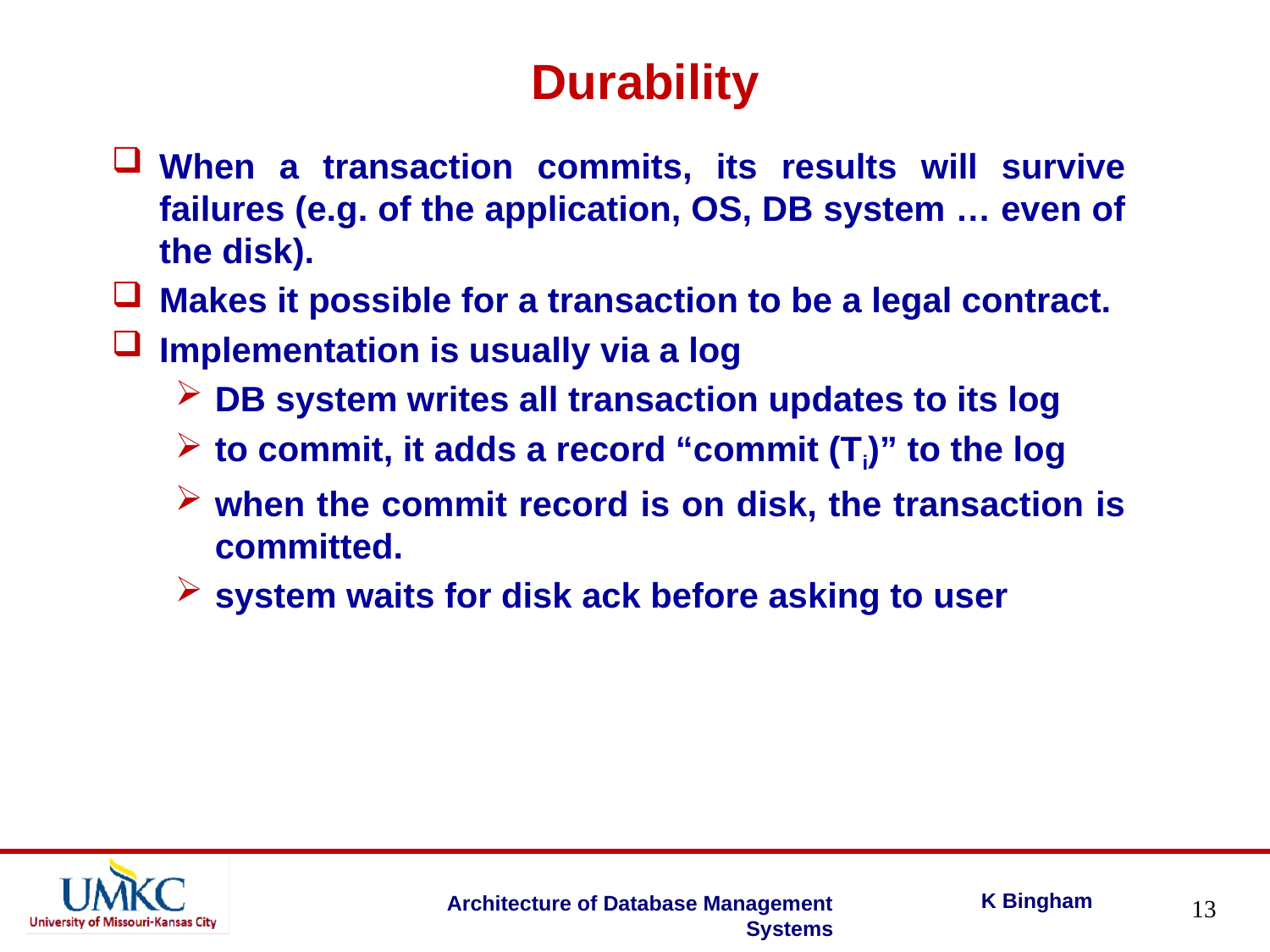

Durability
When a transaction commits, its results will survive failures (e.g. of the application, OS, DB system … even of the disk).
Makes it possible for a transaction to be a legal contract.
Implementation is usually via a log
DB system writes all transaction updates to its log
to commit, it adds a record “commit (Ti)” to the log
when the commit record is on disk, the transaction is committed.
system waits for disk ack before asking to user
13